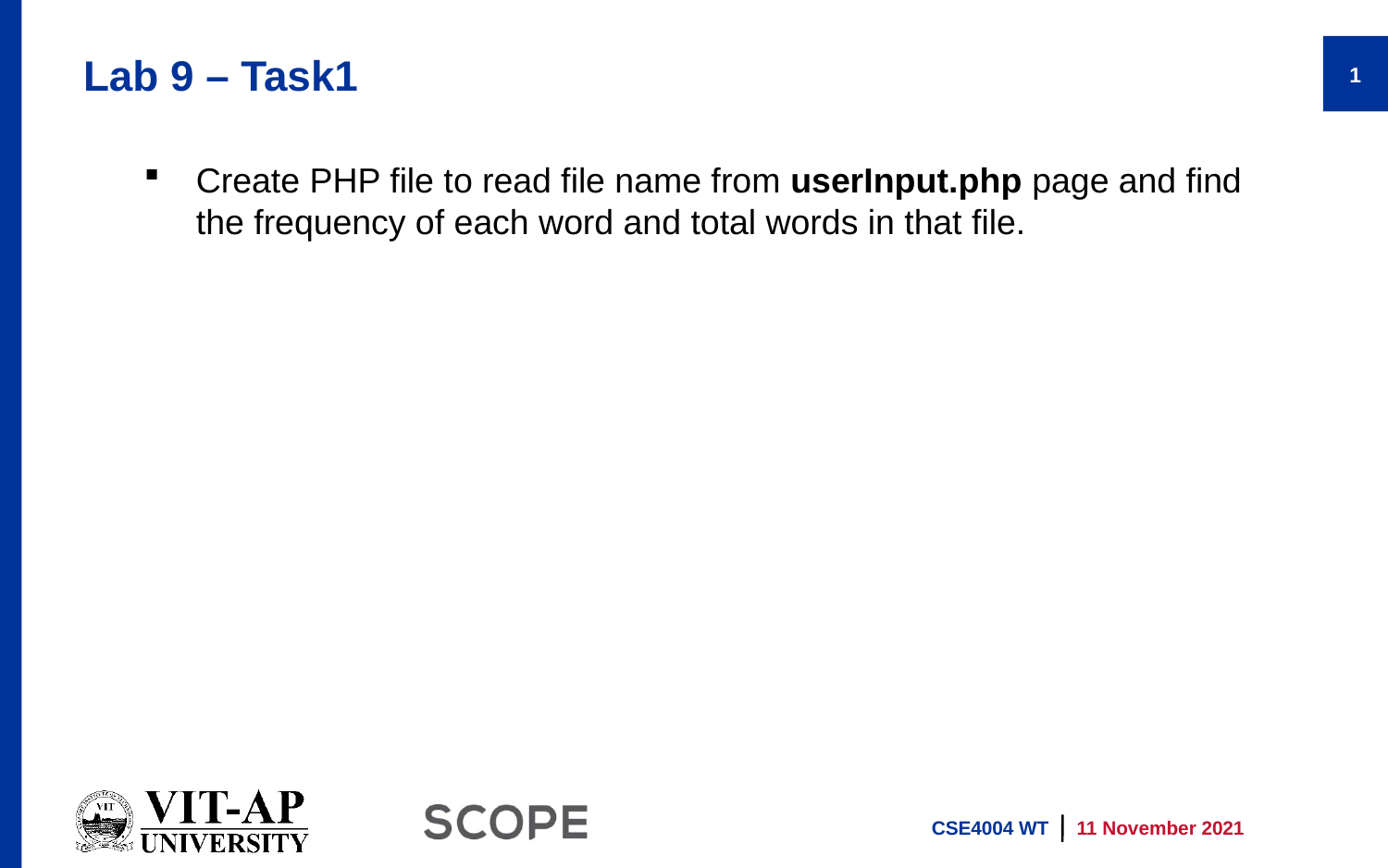

# Lab 9 – Task1
1
Create PHP file to read file name from userInput.php page and find the frequency of each word and total words in that file.

CSE4004 WT
11 November 2021